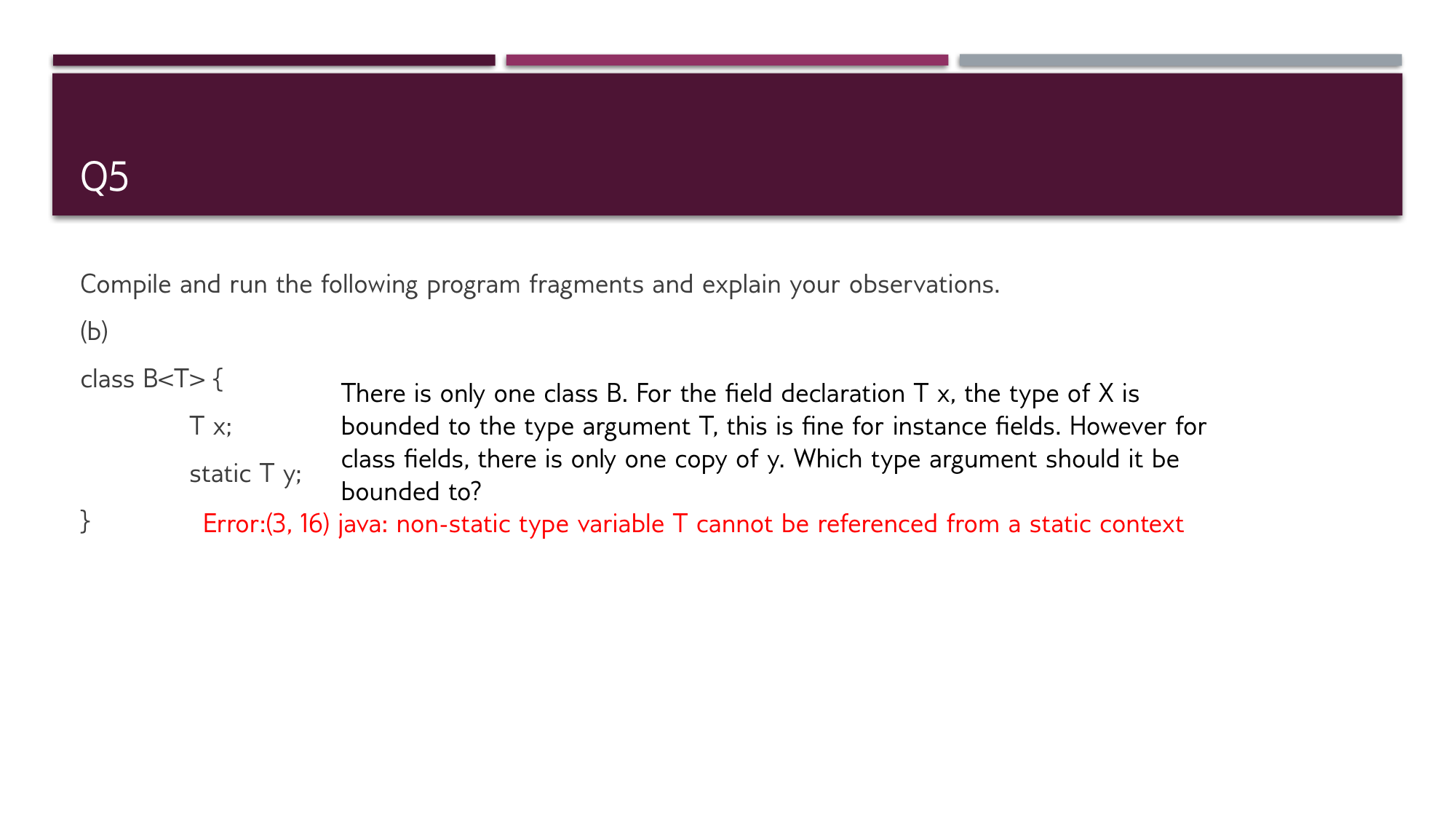

# Q5
Compile and run the following program fragments and explain your observations.
(b)
class B<T> {
	T x;
	static T y;
}
There is only one class B. For the field declaration T x, the type of X is bounded to the type argument T, this is fine for instance fields. However for class fields, there is only one copy of y. Which type argument should it be bounded to?
Error:(3, 16) java: non-static type variable T cannot be referenced from a static context